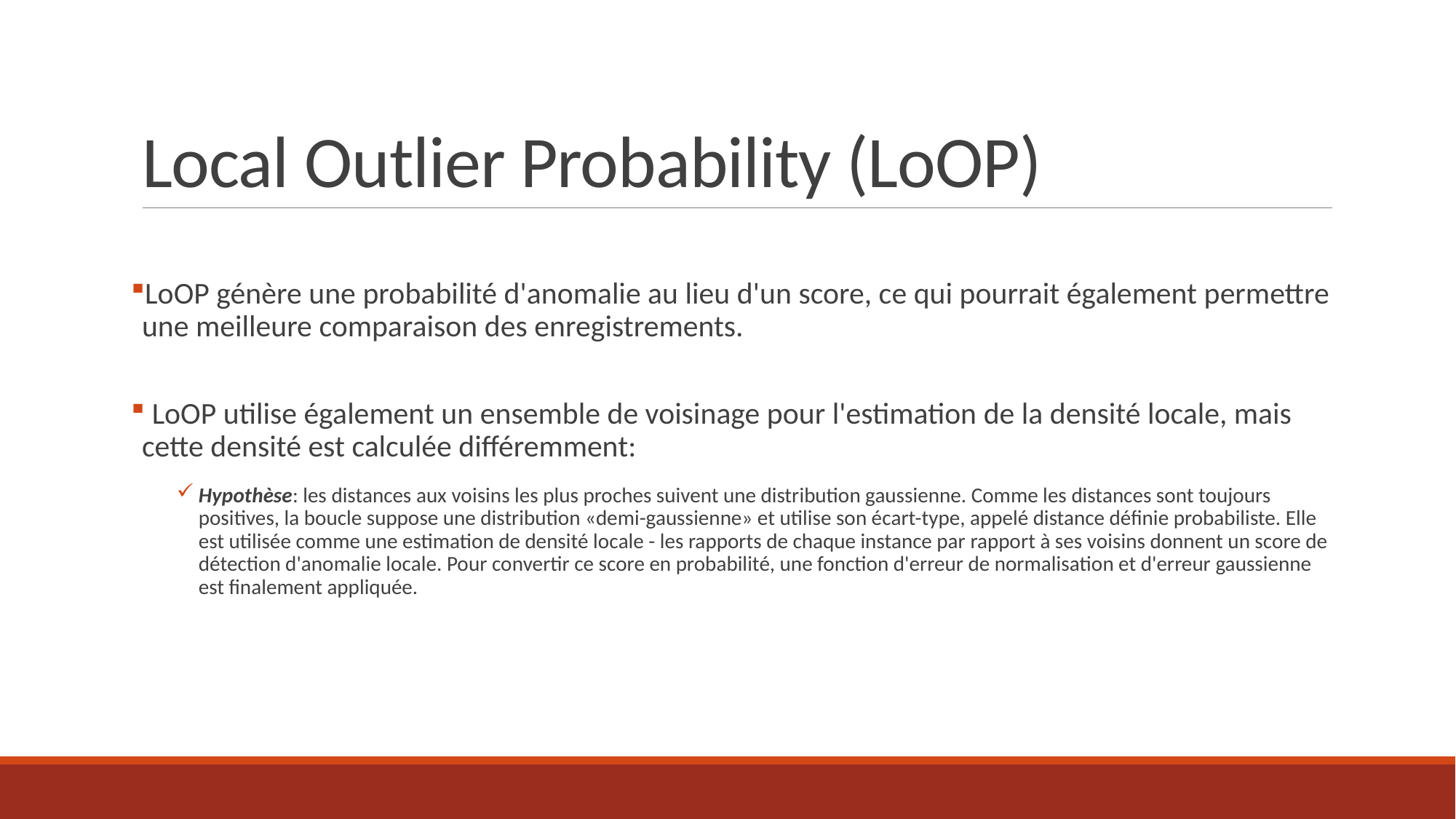

# Local Outlier Probability (LoOP)
LoOP génère une probabilité d'anomalie au lieu d'un score, ce qui pourrait également permettre une meilleure comparaison des enregistrements.
 LoOP utilise également un ensemble de voisinage pour l'estimation de la densité locale, mais cette densité est calculée différemment:
Hypothèse: les distances aux voisins les plus proches suivent une distribution gaussienne. Comme les distances sont toujours positives, la boucle suppose une distribution «demi-gaussienne» et utilise son écart-type, appelé distance définie probabiliste. Elle est utilisée comme une estimation de densité locale - les rapports de chaque instance par rapport à ses voisins donnent un score de détection d'anomalie locale. Pour convertir ce score en probabilité, une fonction d'erreur de normalisation et d'erreur gaussienne est finalement appliquée.